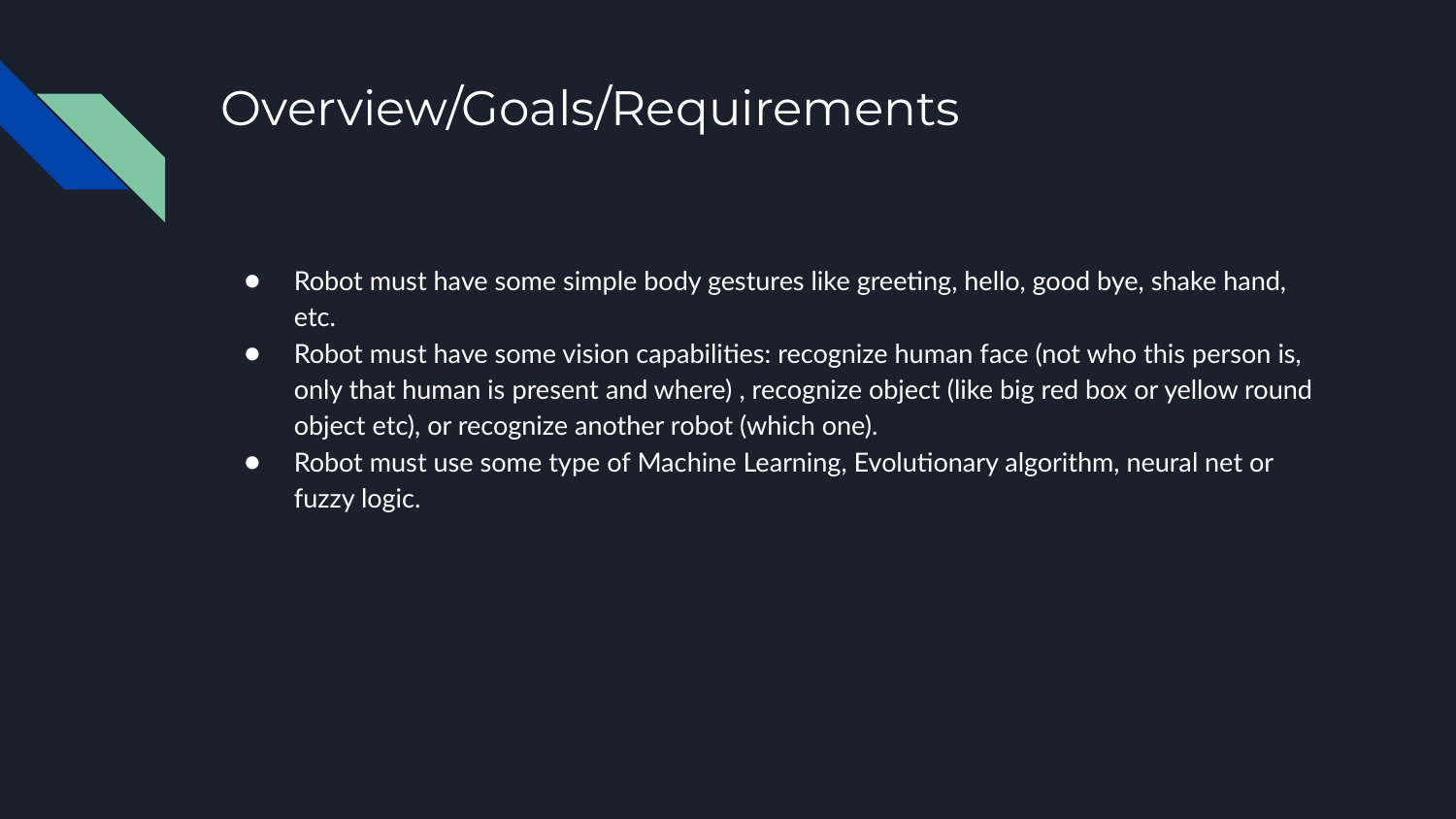

# Overview/Goals/Requirements
Robot must have some simple body gestures like greeting, hello, good bye, shake hand, etc.
Robot must have some vision capabilities: recognize human face (not who this person is, only that human is present and where) , recognize object (like big red box or yellow round object etc), or recognize another robot (which one).
Robot must use some type of Machine Learning, Evolutionary algorithm, neural net or fuzzy logic.